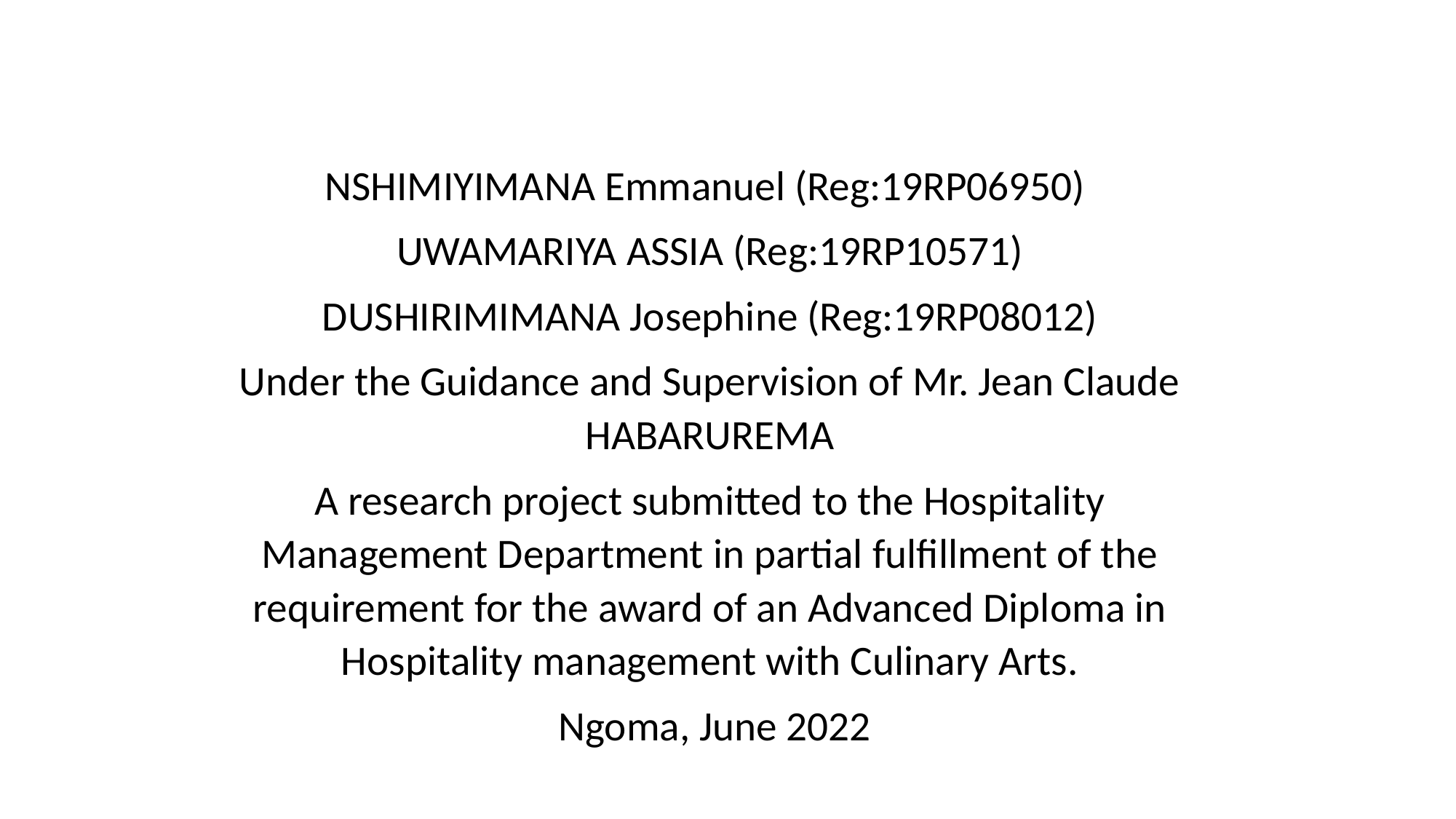

NSHIMIYIMANA Emmanuel (Reg:19RP06950)
UWAMARIYA ASSIA (Reg:19RP10571)
DUSHIRIMIMANA Josephine (Reg:19RP08012)
Under the Guidance and Supervision of Mr. Jean Claude HABARUREMA
A research project submitted to the Hospitality Management Department in partial fulfillment of the requirement for the award of an Advanced Diploma in Hospitality management with Culinary Arts.
 Ngoma, June 2022